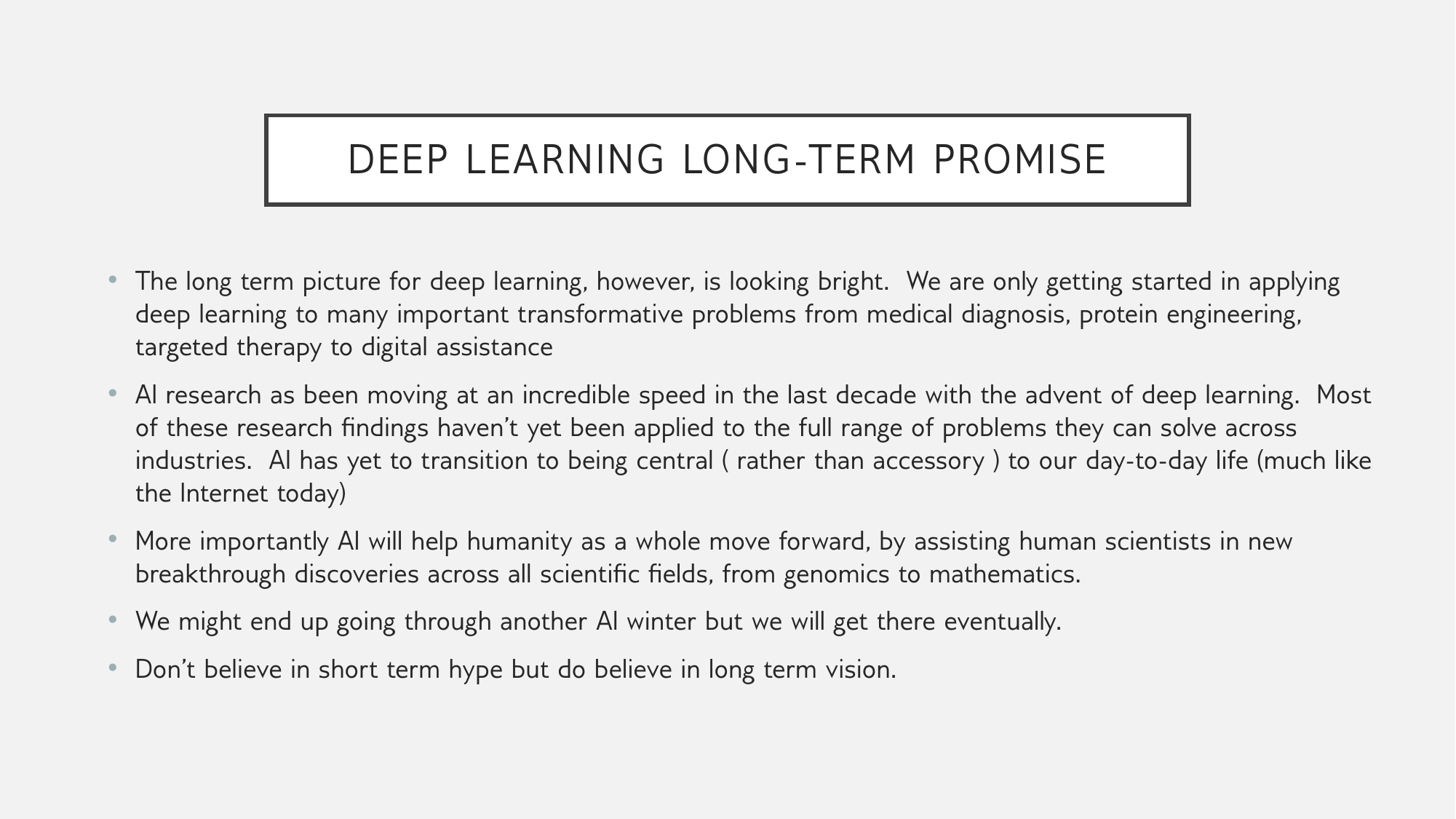

# Deep Learning Long-term promise
The long term picture for deep learning, however, is looking bright.  We are only getting started in applying deep learning to many important transformative problems from medical diagnosis, protein engineering, targeted therapy to digital assistance
AI research as been moving at an incredible speed in the last decade with the advent of deep learning.  Most of these research findings haven’t yet been applied to the full range of problems they can solve across industries.  AI has yet to transition to being central ( rather than accessory ) to our day-to-day life (much like the Internet today)
More importantly AI will help humanity as a whole move forward, by assisting human scientists in new breakthrough discoveries across all scientific fields, from genomics to mathematics.
We might end up going through another AI winter but we will get there eventually.
Don’t believe in short term hype but do believe in long term vision.